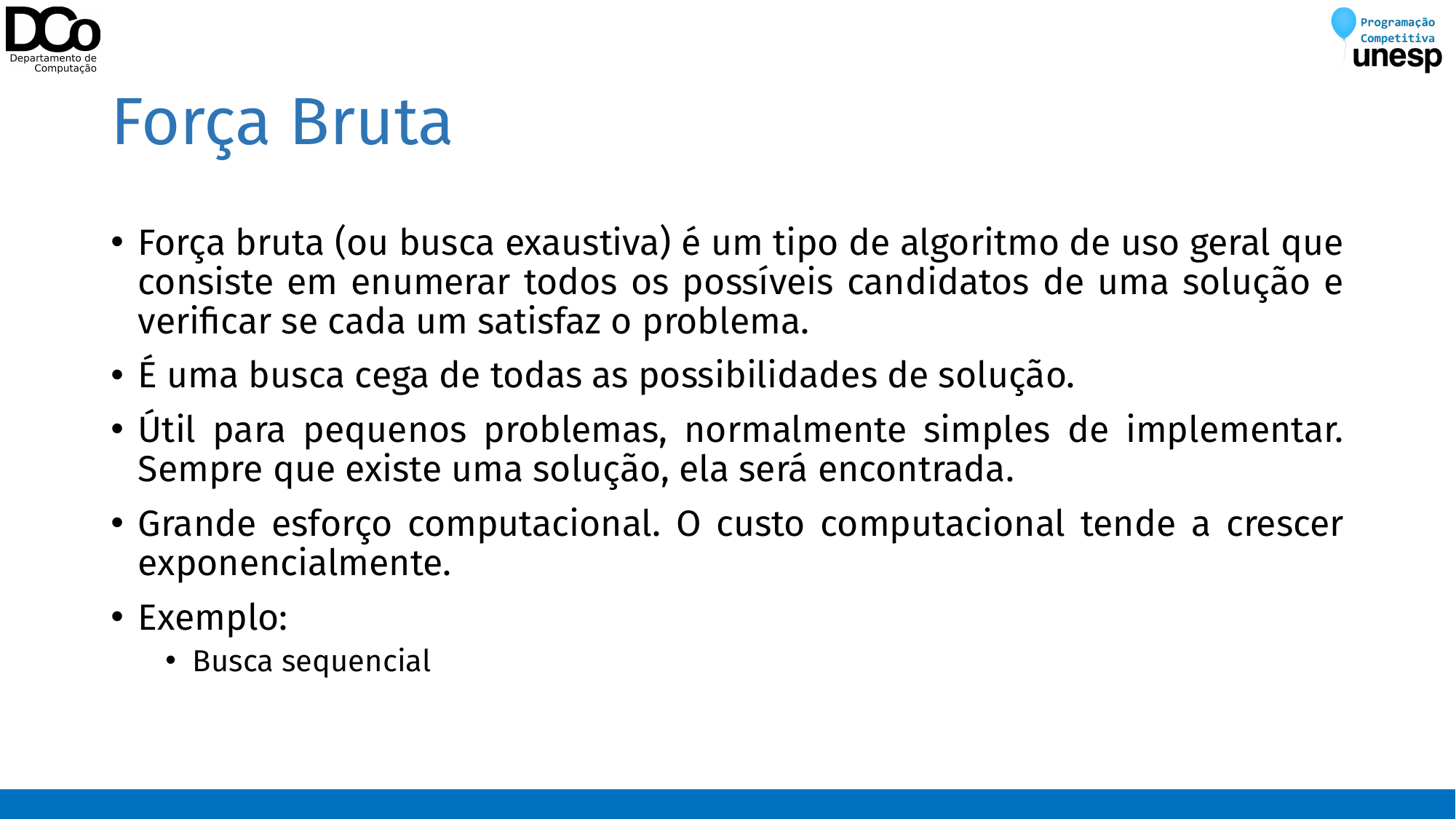

# Força Bruta
Força bruta (ou busca exaustiva) é um tipo de algoritmo de uso geral que consiste em enumerar todos os possíveis candidatos de uma solução e verificar se cada um satisfaz o problema.
É uma busca cega de todas as possibilidades de solução.
Útil para pequenos problemas, normalmente simples de implementar. Sempre que existe uma solução, ela será encontrada.
Grande esforço computacional. O custo computacional tende a crescer exponencialmente.
Exemplo:
Busca sequencial
4